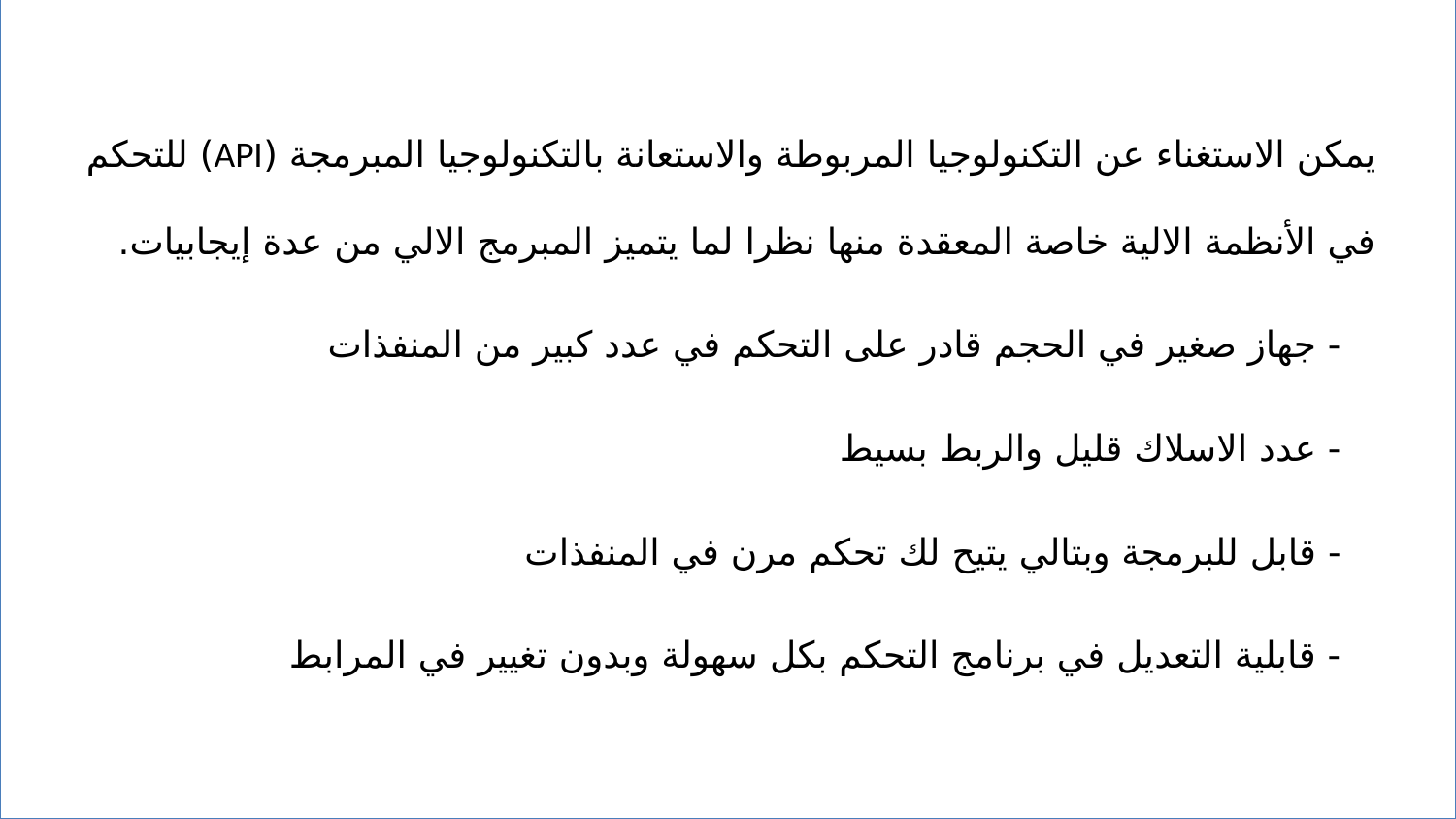

يمكن الاستغناء عن التكنولوجيا المربوطة والاستعانة بالتكنولوجيا المبرمجة (API) للتحكم في الأنظمة الالية خاصة المعقدة منها نظرا لما يتميز المبرمج الالي من عدة إيجابيات.
   - جهاز صغير في الحجم قادر على التحكم في عدد كبير من المنفذات
   - عدد الاسلاك قليل والربط بسيط
   - قابل للبرمجة وبتالي يتيح لك تحكم مرن في المنفذات
   - قابلية التعديل في برنامج التحكم بكل سهولة وبدون تغيير في المرابط